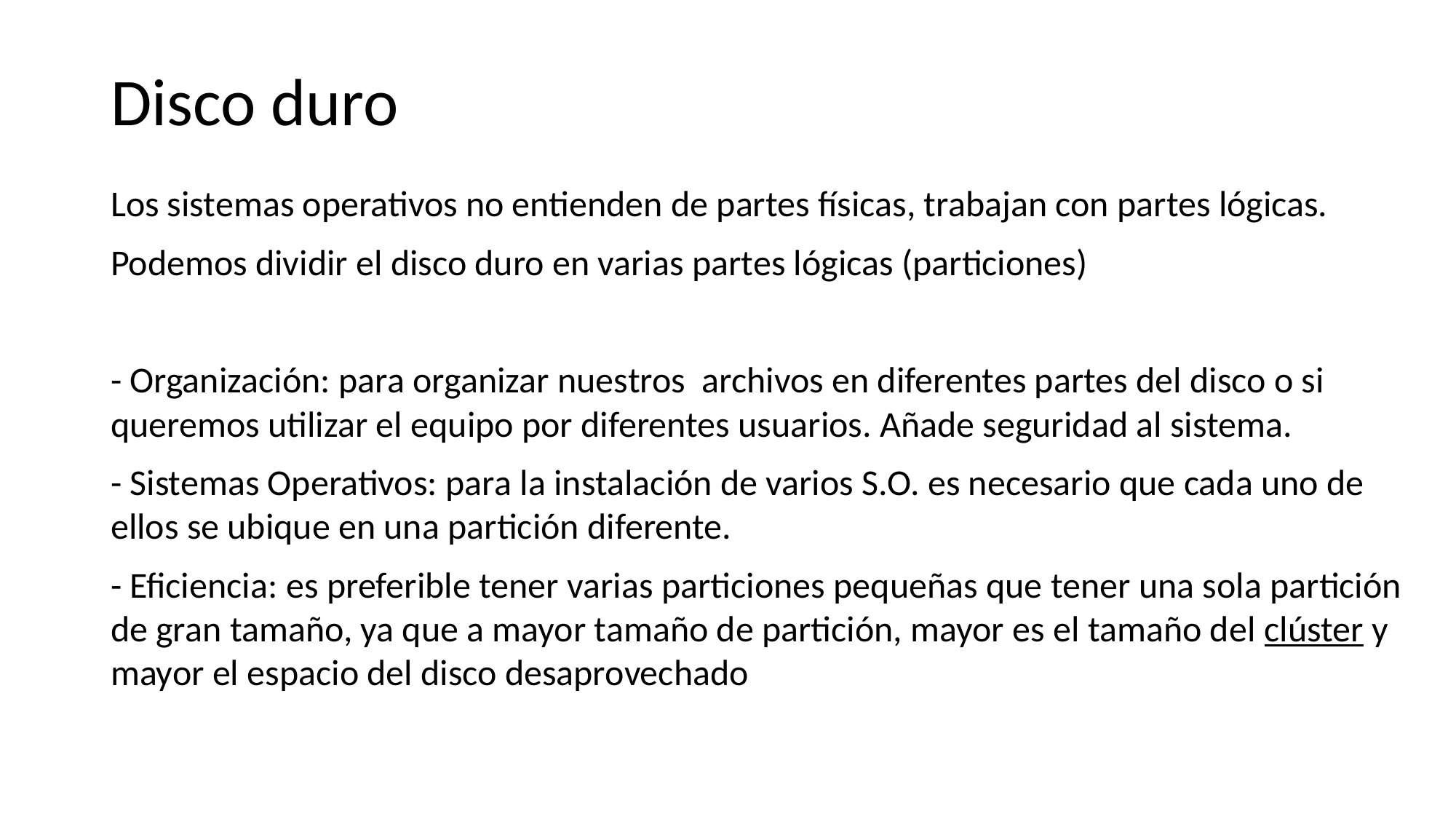

Disco duro

Los sistemas operativos no entienden de partes físicas, trabajan con partes lógicas.
Podemos dividir el disco duro en varias partes lógicas (particiones)

- Organización: para organizar nuestros  archivos en diferentes partes del disco o si queremos utilizar el equipo por diferentes usuarios. Añade seguridad al sistema.
- Sistemas Operativos: para la instalación de varios S.O. es necesario que cada uno de ellos se ubique en una partición diferente.
- Eficiencia: es preferible tener varias particiones pequeñas que tener una sola partición de gran tamaño, ya que a mayor tamaño de partición, mayor es el tamaño del clúster y mayor el espacio del disco desaprovechado